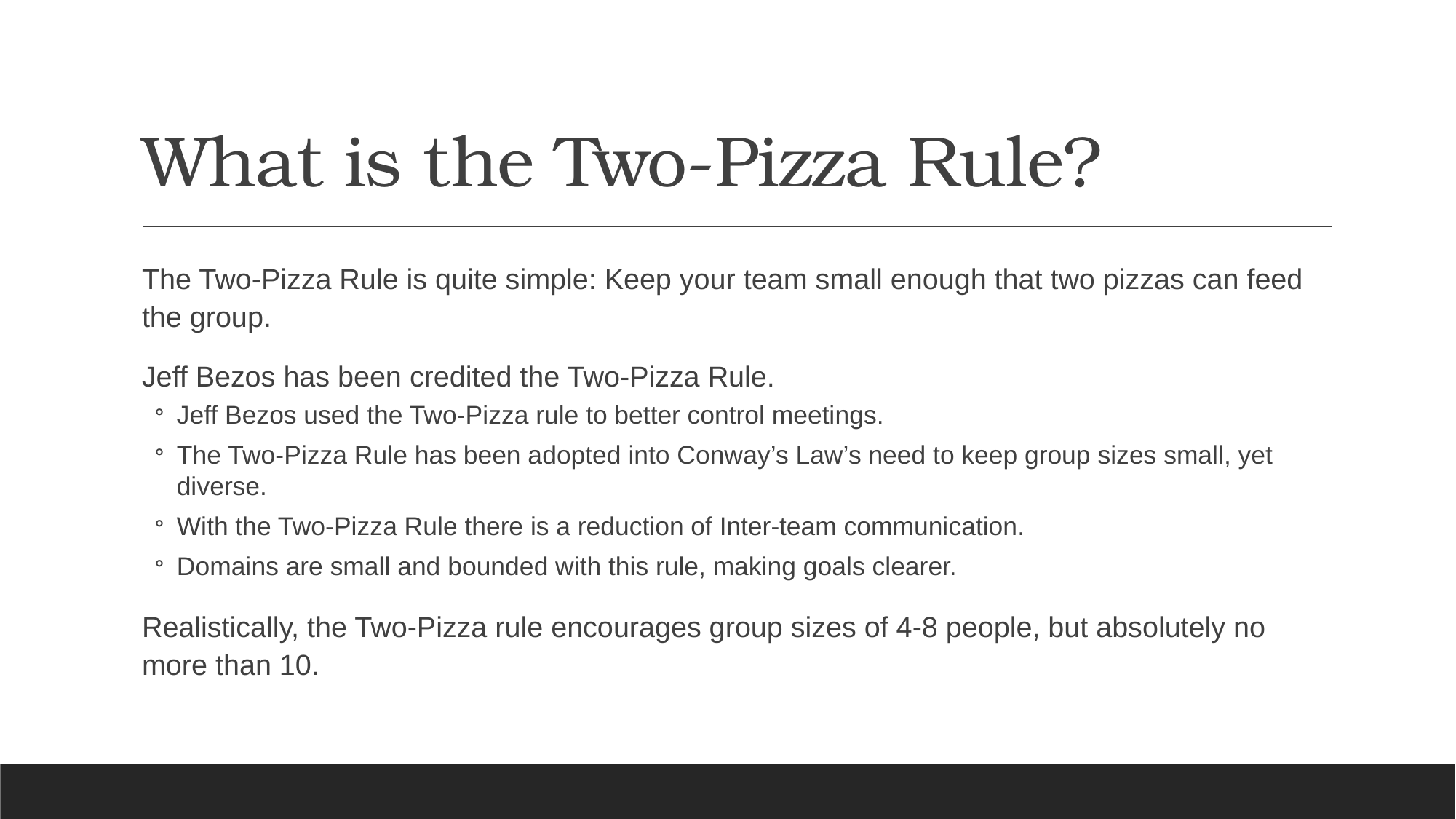

# What is the Two-Pizza Rule?
The Two-Pizza Rule is quite simple: Keep your team small enough that two pizzas can feed the group.
Jeff Bezos has been credited the Two-Pizza Rule.
Jeff Bezos used the Two-Pizza rule to better control meetings.
The Two-Pizza Rule has been adopted into Conway’s Law’s need to keep group sizes small, yet diverse.
With the Two-Pizza Rule there is a reduction of Inter-team communication.
Domains are small and bounded with this rule, making goals clearer.
Realistically, the Two-Pizza rule encourages group sizes of 4-8 people, but absolutely no more than 10.